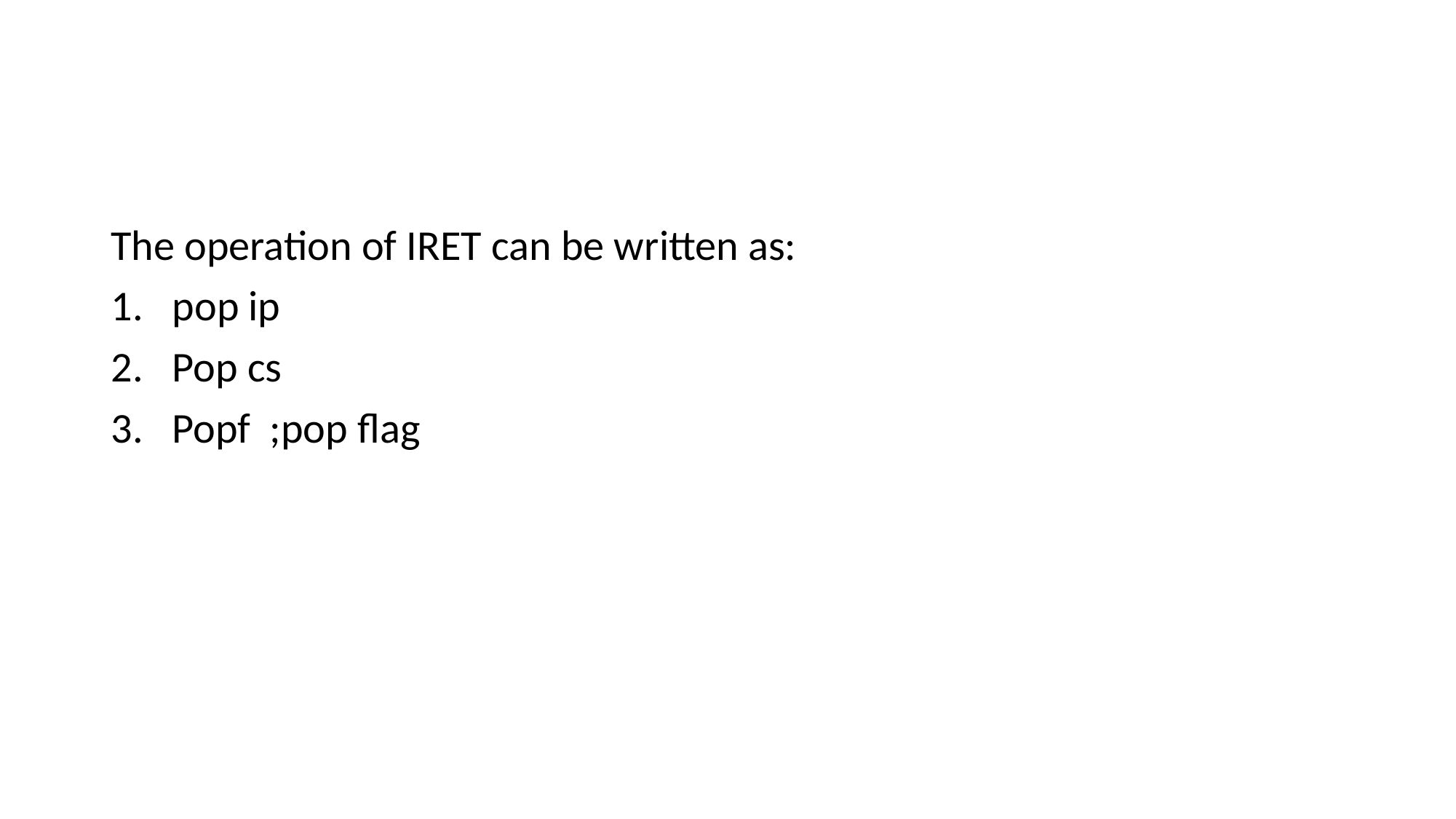

#
The operation of IRET can be written as:
pop ip
Pop cs
Popf  ;pop flag